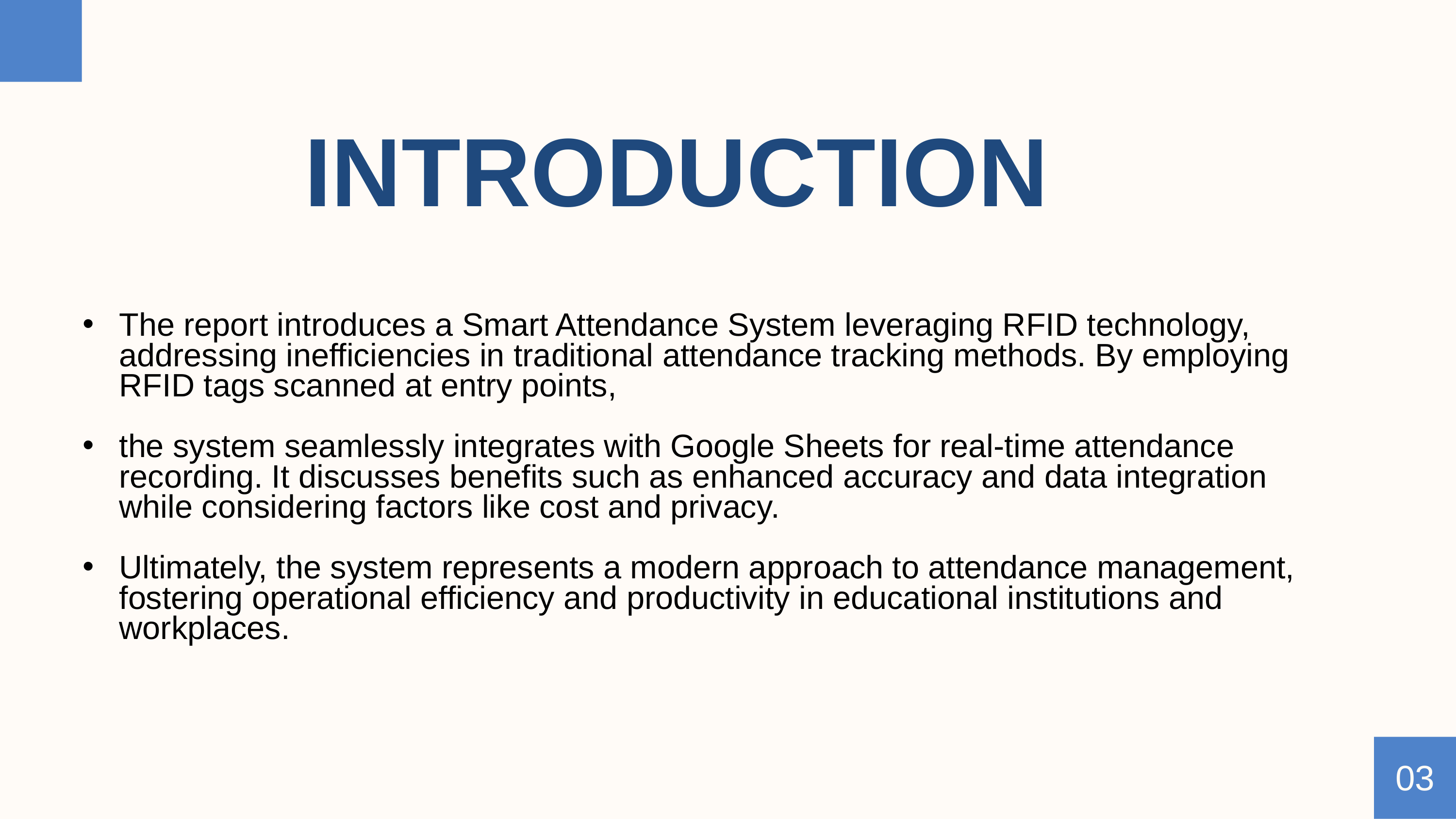

INTRODUCTION
The report introduces a Smart Attendance System leveraging RFID technology, addressing inefficiencies in traditional attendance tracking methods. By employing RFID tags scanned at entry points,

the system seamlessly integrates with Google Sheets for real-time attendance recording. It discusses benefits such as enhanced accuracy and data integration while considering factors like cost and privacy.

Ultimately, the system represents a modern approach to attendance management, fostering operational efficiency and productivity in educational institutions and workplaces.

03